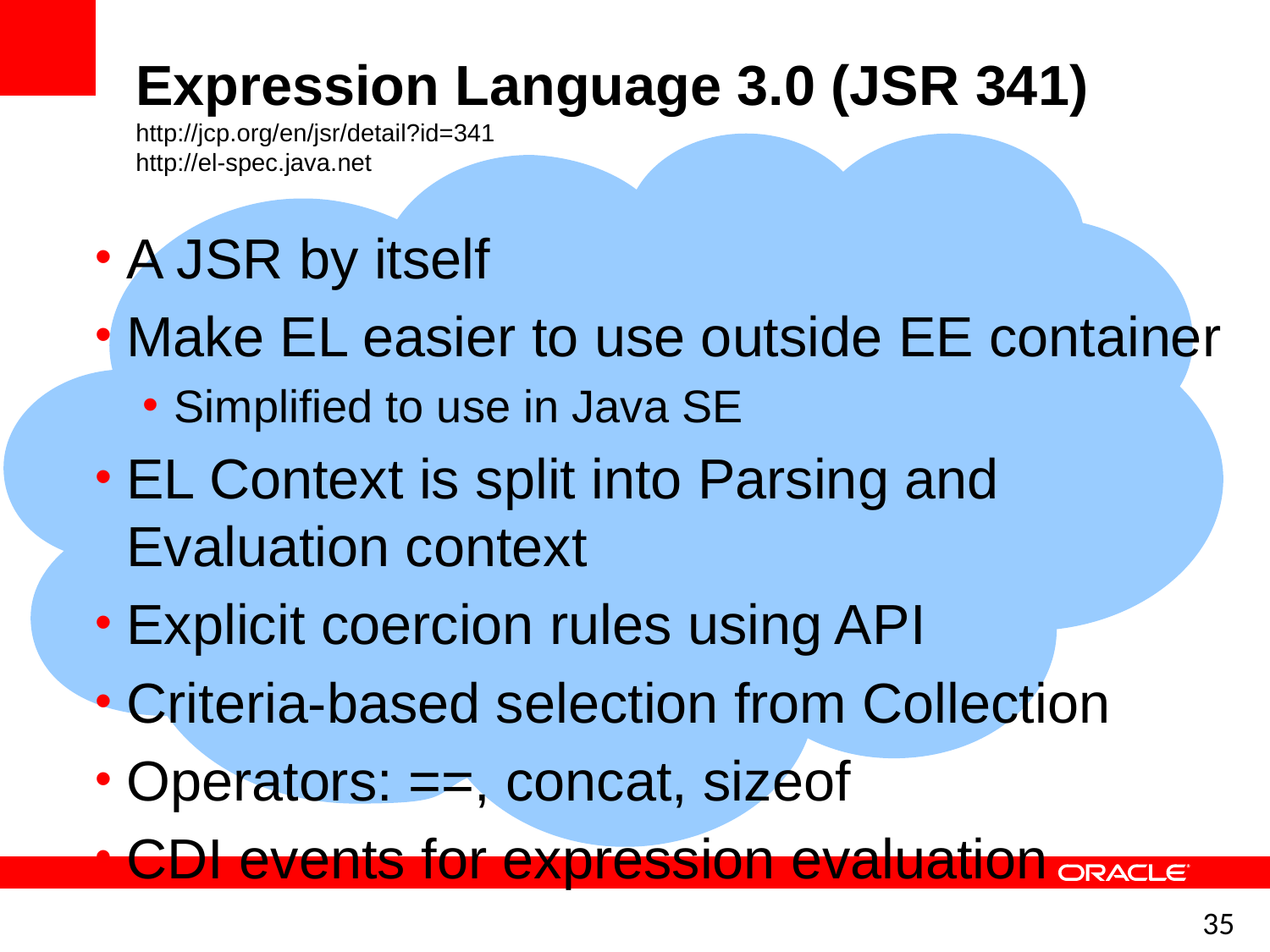

Expression Language 3.0 (JSR 341)
http://jcp.org/en/jsr/detail?id=341
http://el-spec.java.net

A JSR by itself
Make EL easier to use outside EE container
Simplified to use in Java SE
EL Context is split into Parsing and Evaluation context
Explicit coercion rules using API
Criteria-based selection from Collection
Operators: ==, concat, sizeof
CDI events for expression evaluation